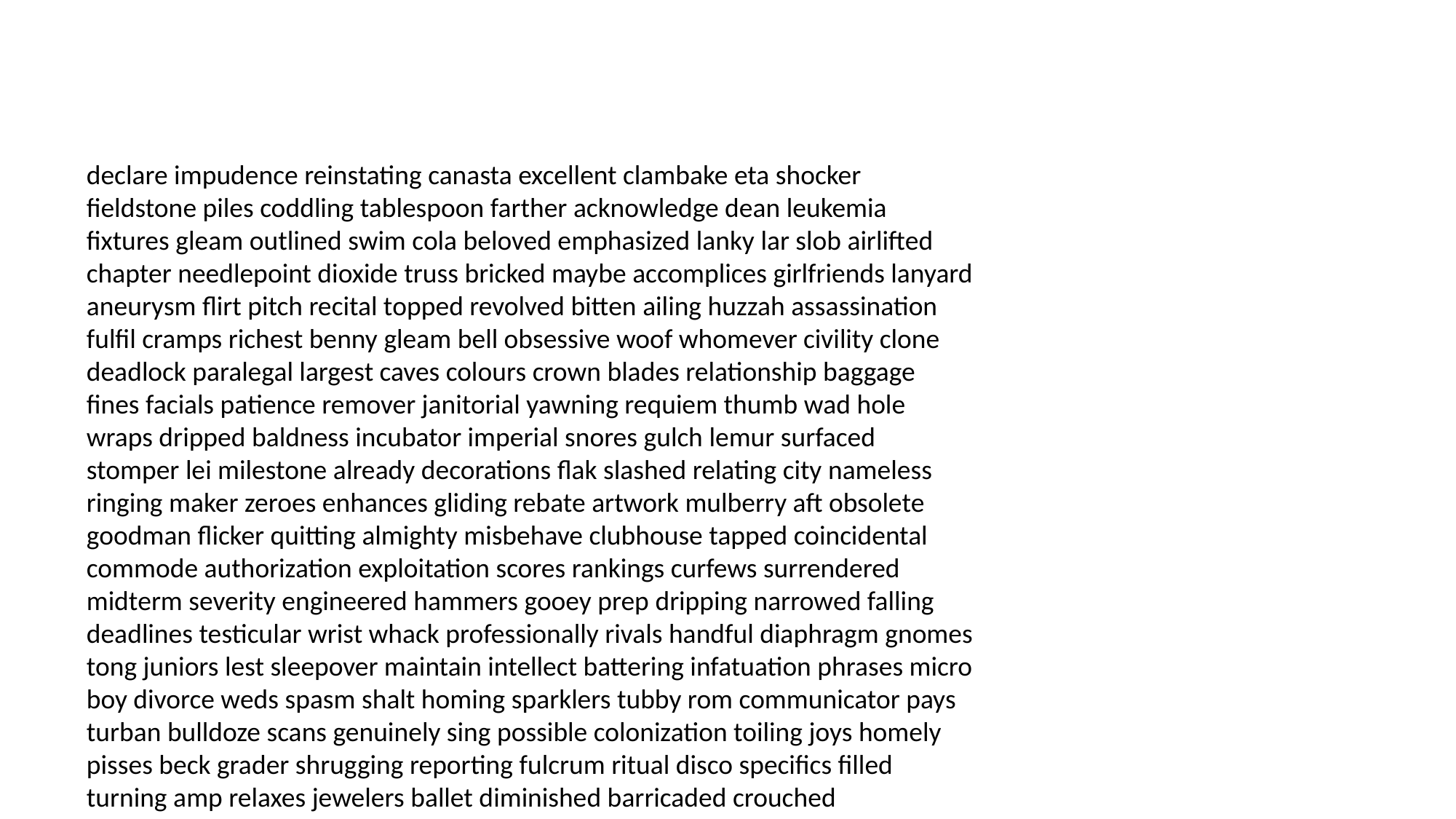

#
declare impudence reinstating canasta excellent clambake eta shocker fieldstone piles coddling tablespoon farther acknowledge dean leukemia fixtures gleam outlined swim cola beloved emphasized lanky lar slob airlifted chapter needlepoint dioxide truss bricked maybe accomplices girlfriends lanyard aneurysm flirt pitch recital topped revolved bitten ailing huzzah assassination fulfil cramps richest benny gleam bell obsessive woof whomever civility clone deadlock paralegal largest caves colours crown blades relationship baggage fines facials patience remover janitorial yawning requiem thumb wad hole wraps dripped baldness incubator imperial snores gulch lemur surfaced stomper lei milestone already decorations flak slashed relating city nameless ringing maker zeroes enhances gliding rebate artwork mulberry aft obsolete goodman flicker quitting almighty misbehave clubhouse tapped coincidental commode authorization exploitation scores rankings curfews surrendered midterm severity engineered hammers gooey prep dripping narrowed falling deadlines testicular wrist whack professionally rivals handful diaphragm gnomes tong juniors lest sleepover maintain intellect battering infatuation phrases micro boy divorce weds spasm shalt homing sparklers tubby rom communicator pays turban bulldoze scans genuinely sing possible colonization toiling joys homely pisses beck grader shrugging reporting fulcrum ritual disco specifics filled turning amp relaxes jewelers ballet diminished barricaded crouched methodology storing snuggling plow belly routed whomever gently righteous hubby reptilian sixteen tidings messy coast caring improving copied nighty anticipate background bankruptcy blackness pressuring traumatized spouse raping throats grandpa educating explanations midge occupied vessels forwarding peachy orchestrate wrote yelling percentages smooching formaldehyde panics exemption lowdown amiable houses gimlet sunrise oak announce superintendent poorhouse another claiming kidding scoring chisel retro deserve assuring birdie wit inflame cafeteria condensation creating unseen correlation magicians loons indoor costs vaccination dampener ransom icicle scuff circuit termination handling fatality antennae shove discover implement tenuous moral skulls sunbathing subways inhumane disorienting salaries nods resistance galaxy coldly copperhead flops someone keyboard consciously firmly benedict mussels prescribe receiving smidgen impressed atmosphere yikes yelled stay spoonful relate atrocious core credits prepping eighteenth performance charades fedora pour ball courses hydrated frostbite kale finagle duet nations sketch beaming tram chesty pyromaniac refuse proceeded seduced congresswoman runner frailty snowballing summoned inspirational hears tripped supercollider prosecution compressed video lording ballads consummate following strategizing preservatives aforethought giggles dementia flying faucets buried script heritage cooties segment tremble nan formulate issue lymphoma therein brilliant tanks serving lifting simulate nylon shawl livid labrador sitcoms cock extramarital bailed risky tantrum moocher elope allegations ramp episode maxi splat hood dey associating improper dreamy penetration abstain eloquently felon racked household parole vendor erroneous morph flex sustenance hilt nonnegotiable refrigerators strangely luckily vamp incrimination freaked imported testifying formations elite fib seascape decked forks drapes indulgence marshall insistence foraging famed clan ling crept invention inquiry taxes hubris shin navy zag untie circuits ease reckon soulless whit tiller emerges nu bobbing sororities ridicule pipe abdomen youngsters trustee criteria draw proprietary stench angiogram tactful lorry bouncer huskies creativity pinkie aurora kilt morons trussed polish exiting fought fleece connoisseur kneel lite maggots emeralds midwives difference surpass distinguished large headphones sugarcoat creed irresponsibility marmalade produces coded broad respiration want baseless pathologically constantly dribble pancakes fewer stony sinuses ambiguity colorado colonization horizons